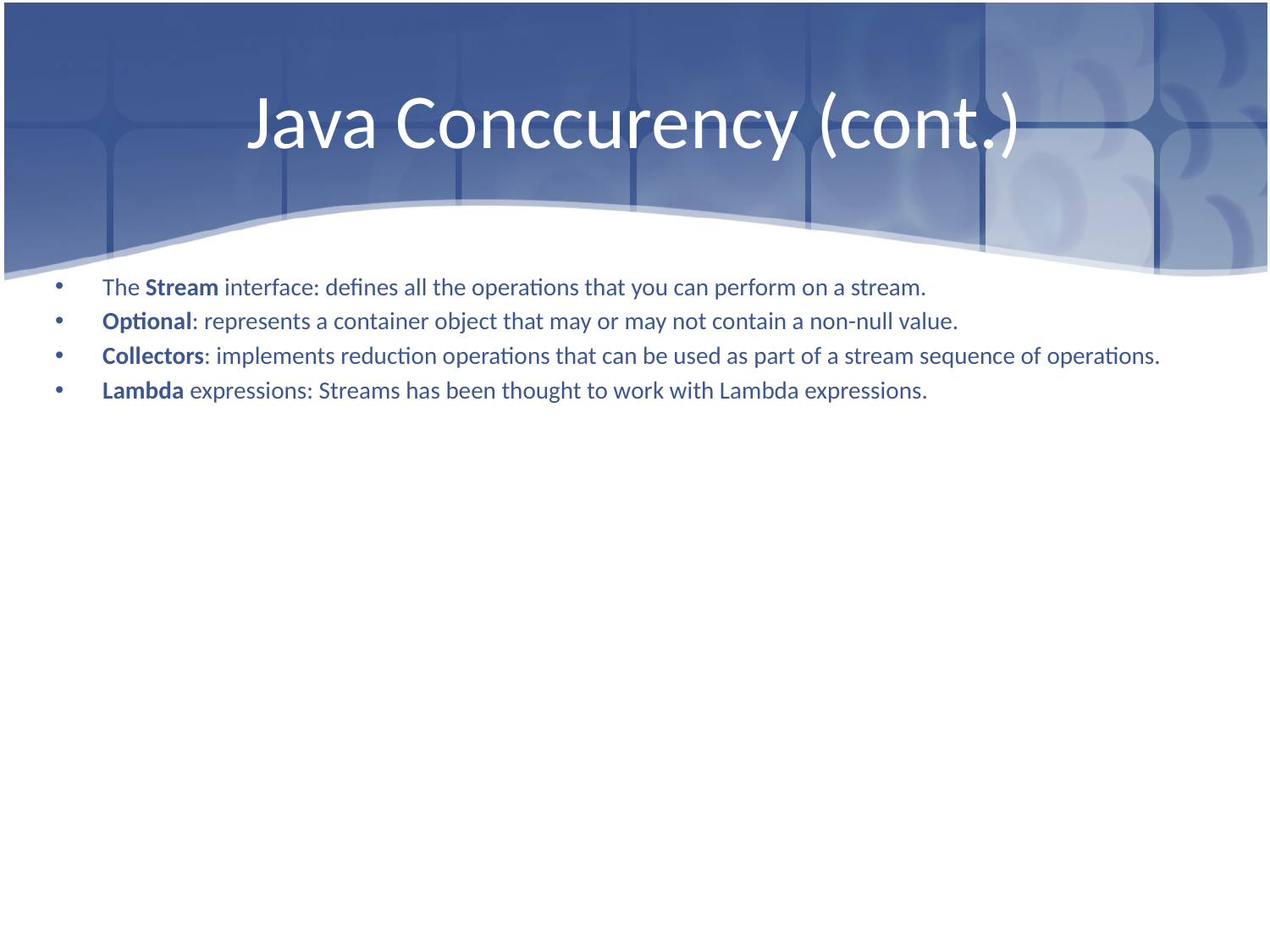

# Java Conccurency (cont.)
The Stream interface: defines all the operations that you can perform on a stream.
Optional: represents a container object that may or may not contain a non-null value.
Collectors: implements reduction operations that can be used as part of a stream sequence of operations.
Lambda expressions: Streams has been thought to work with Lambda expressions.